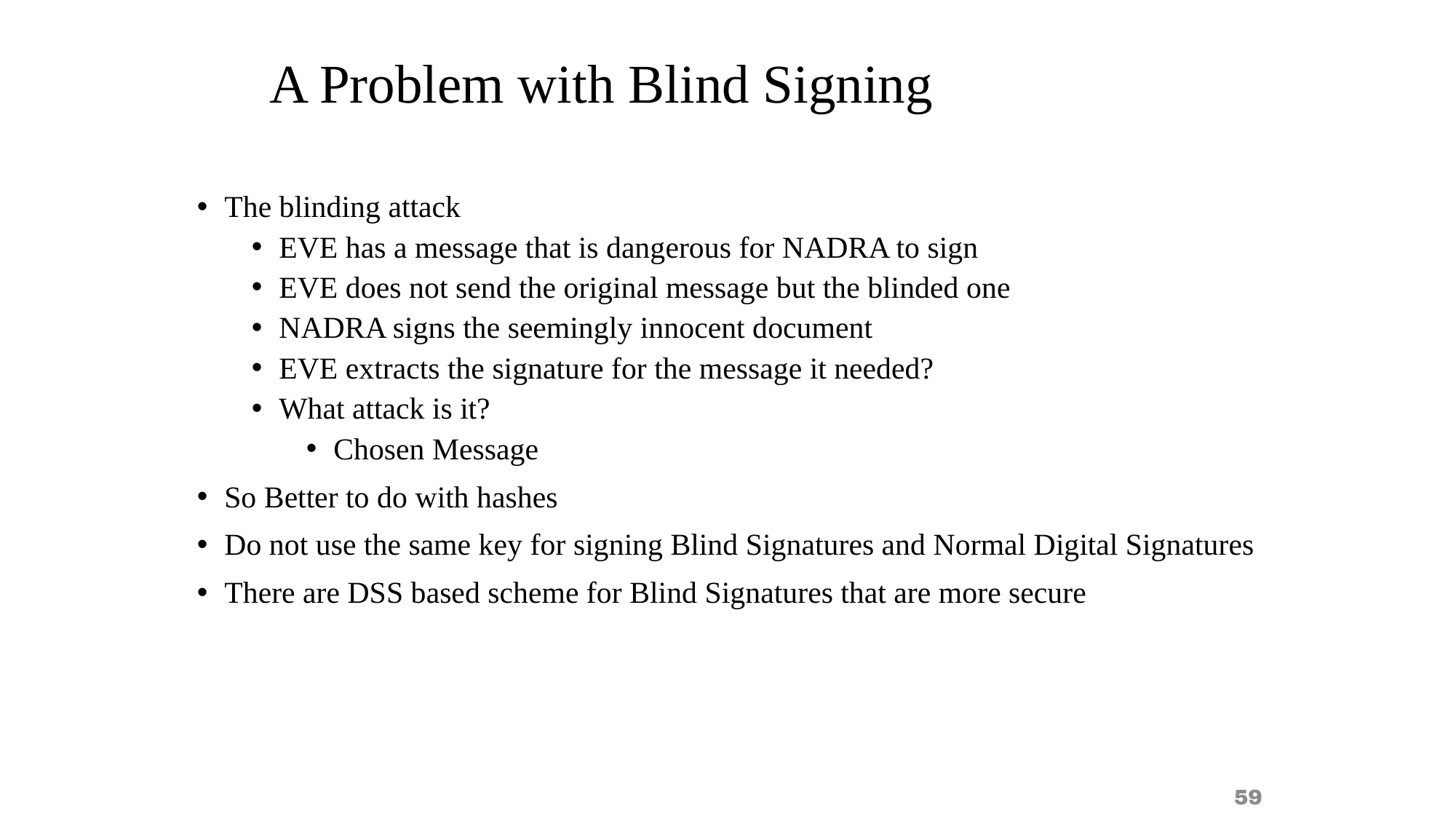

# A Problem with Blind Signing
The blinding attack
EVE has a message that is dangerous for NADRA to sign
EVE does not send the original message but the blinded one
NADRA signs the seemingly innocent document
EVE extracts the signature for the message it needed?
What attack is it?
Chosen Message
So Better to do with hashes
Do not use the same key for signing Blind Signatures and Normal Digital Signatures
There are DSS based scheme for Blind Signatures that are more secure
59